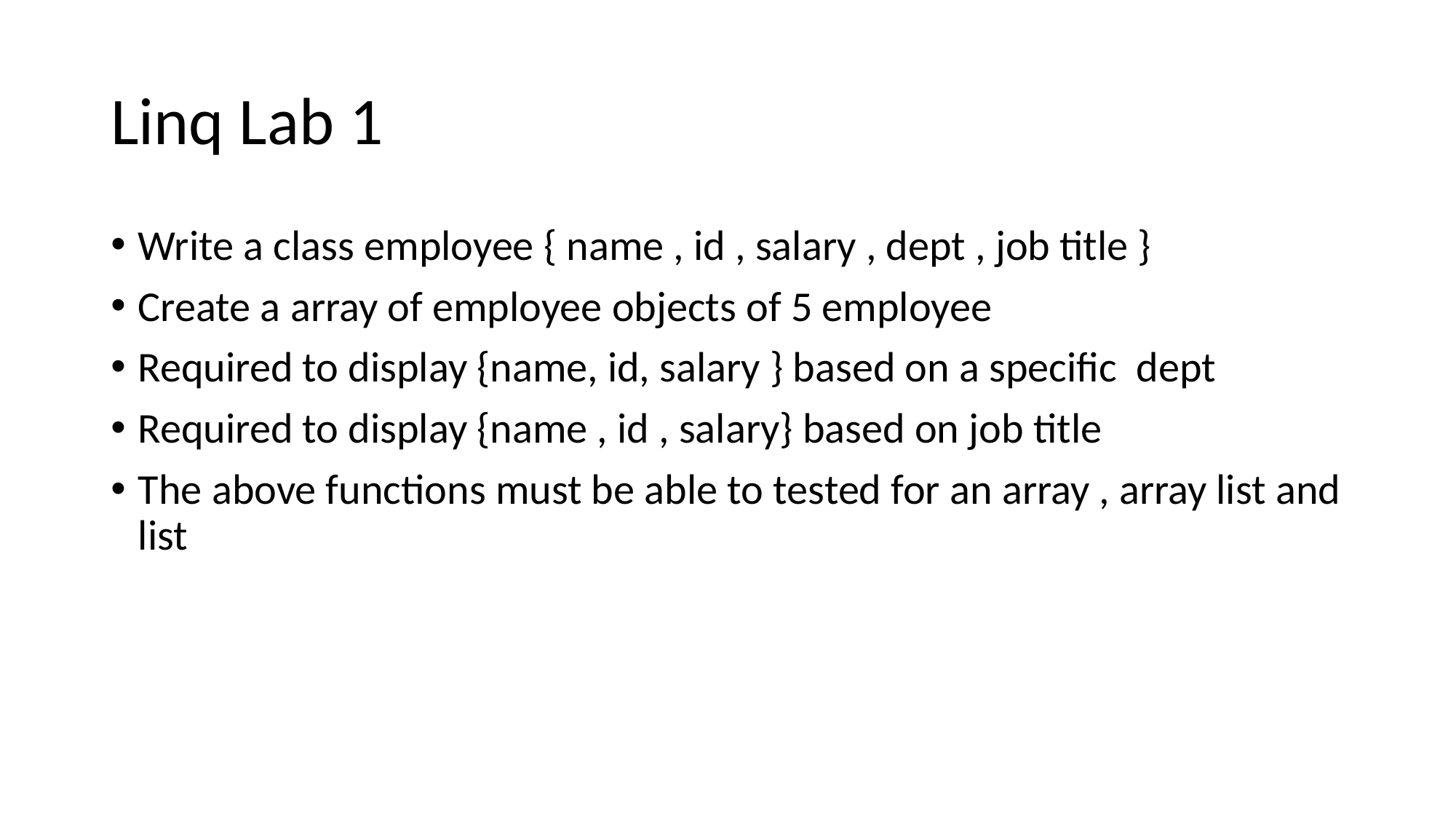

# Linq Lab 1
Write a class employee { name , id , salary , dept , job title }
Create a array of employee objects of 5 employee
Required to display {name, id, salary } based on a specific  dept
Required to display {name , id , salary} based on job title
The above functions must be able to tested for an array , array list and list